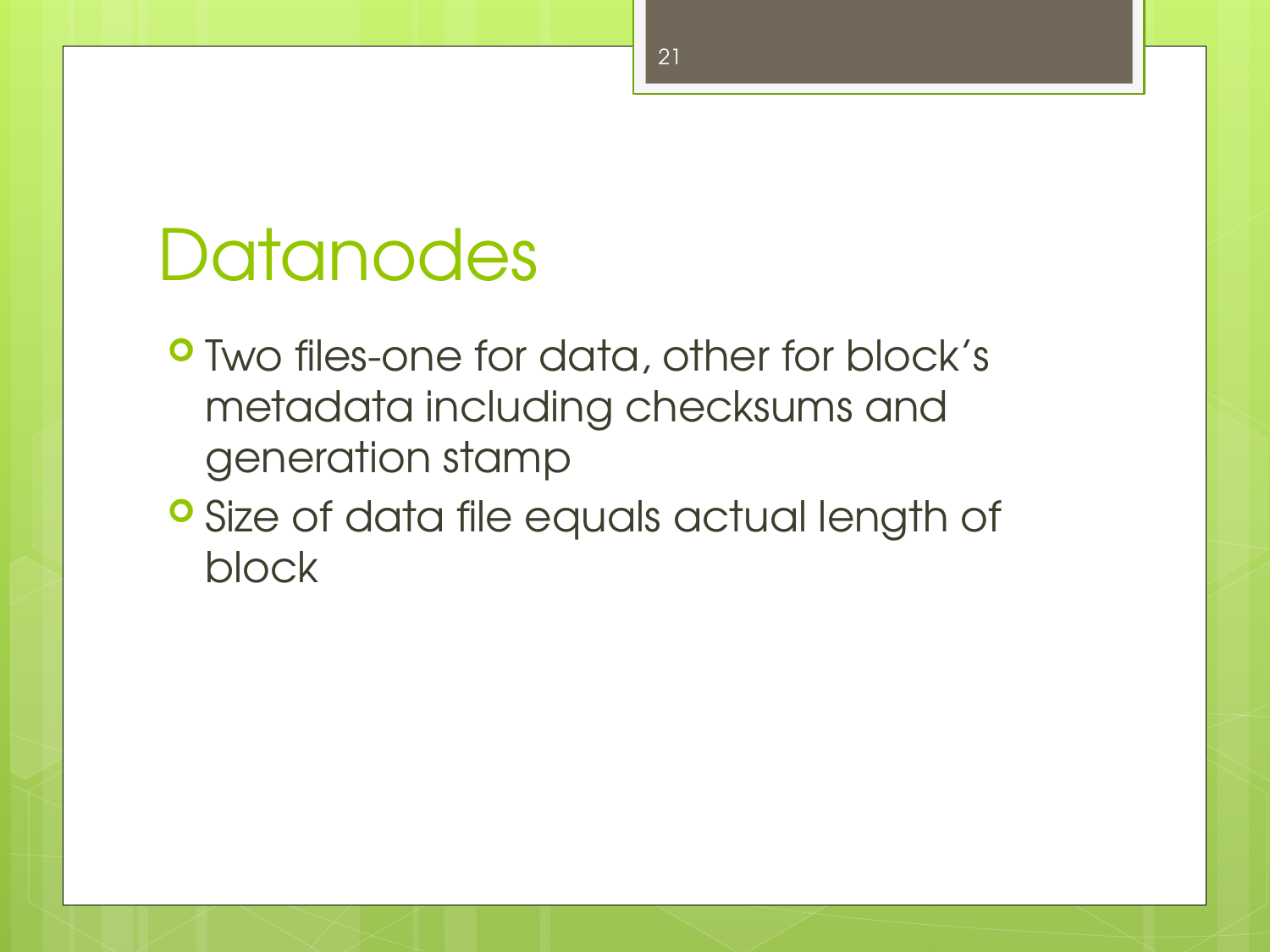

21
# Datanodes
Two files-one for data, other for block’s metadata including checksums and generation stamp
Size of data file equals actual length of block